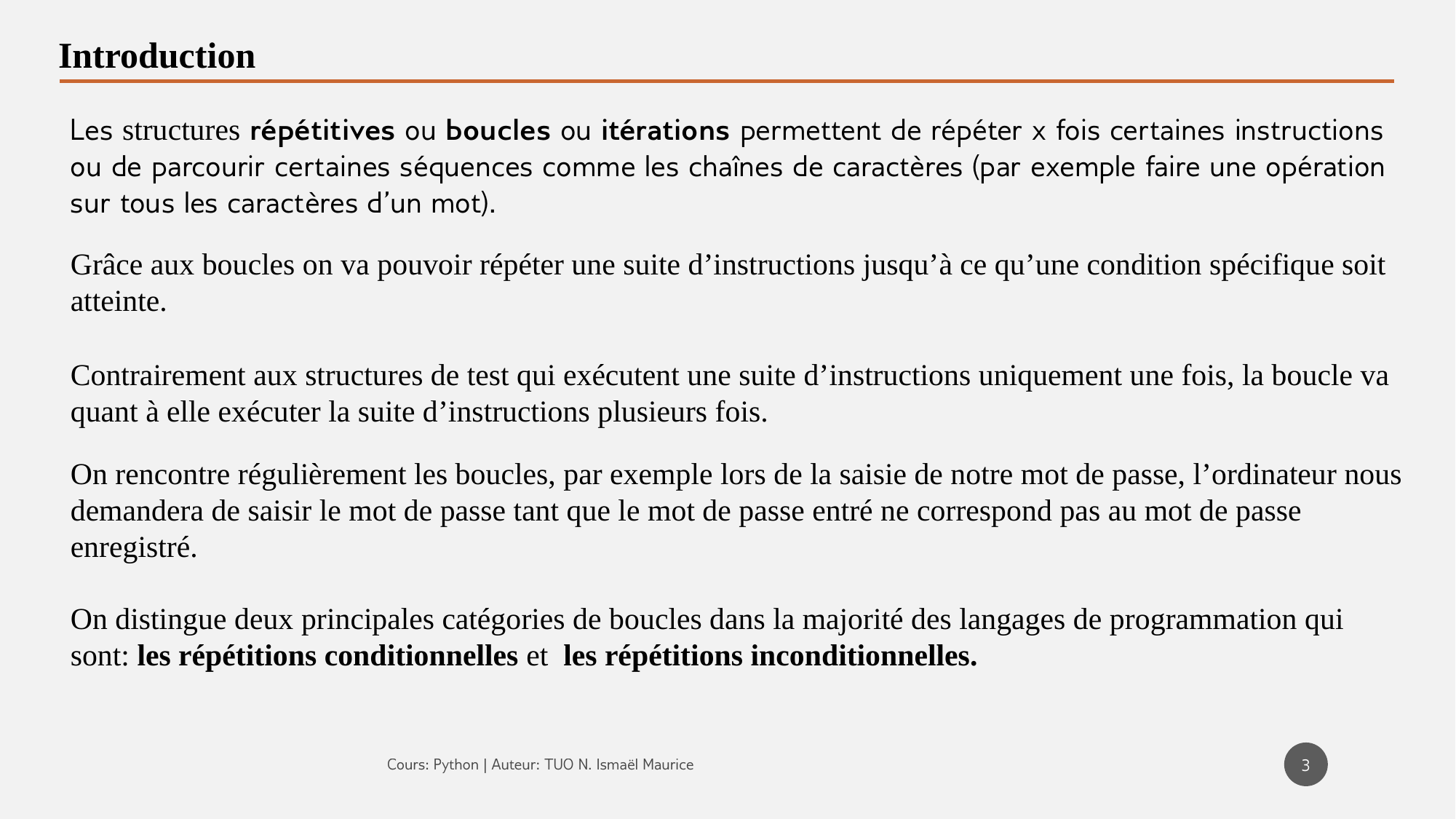

Introduction
Les structures répétitives ou boucles ou itérations permettent de répéter x fois certaines instructions ou de parcourir certaines séquences comme les chaînes de caractères (par exemple faire une opération sur tous les caractères d’un mot).
Grâce aux boucles on va pouvoir répéter une suite d’instructions jusqu’à ce qu’une condition spécifique soit atteinte.
Contrairement aux structures de test qui exécutent une suite d’instructions uniquement une fois, la boucle va quant à elle exécuter la suite d’instructions plusieurs fois.
On rencontre régulièrement les boucles, par exemple lors de la saisie de notre mot de passe, l’ordinateur nous demandera de saisir le mot de passe tant que le mot de passe entré ne correspond pas au mot de passe enregistré.
On distingue deux principales catégories de boucles dans la majorité des langages de programmation qui sont: les répétitions conditionnelles et  les répétitions inconditionnelles.
3
Cours: Python | Auteur: TUO N. Ismaël Maurice